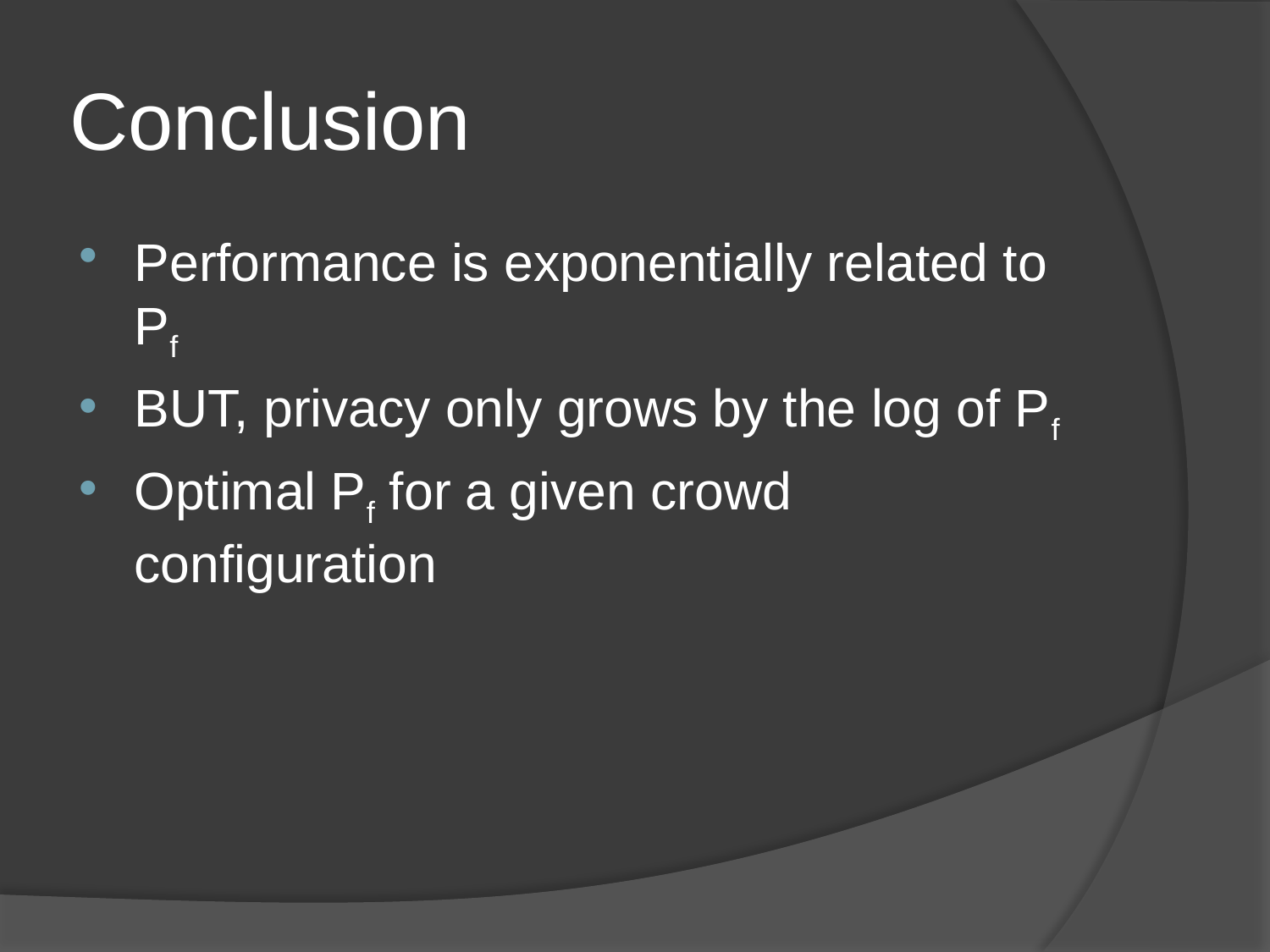

# Conclusion
Performance is exponentially related to Pf
BUT, privacy only grows by the log of Pf
Optimal Pf for a given crowd configuration